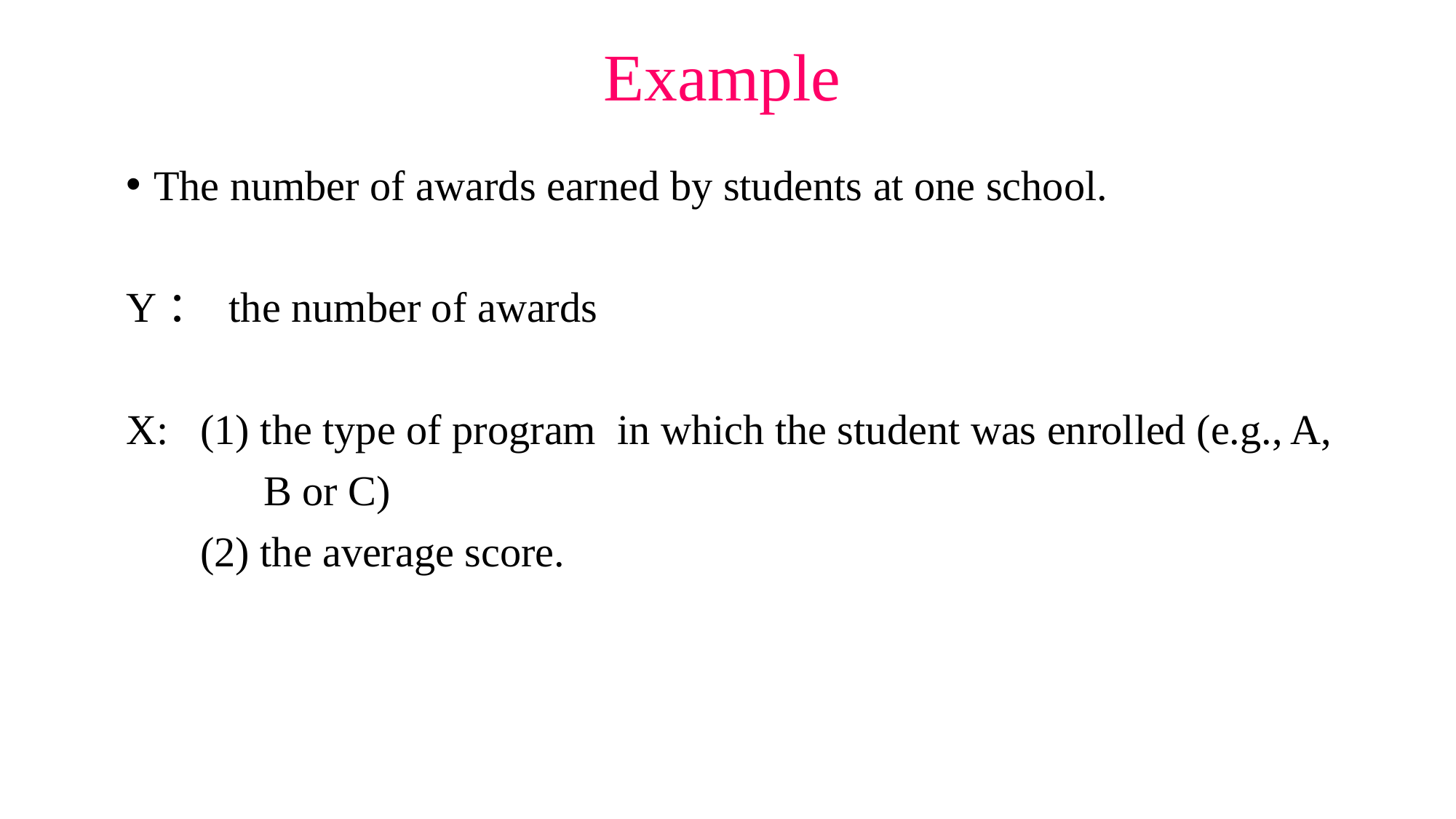

# Example
The number of awards earned by students at one school.

Y： the number of awards

X:   (1) the type of program  in which the student was enrolled (e.g., A,
             B or C)
       (2) the average score.